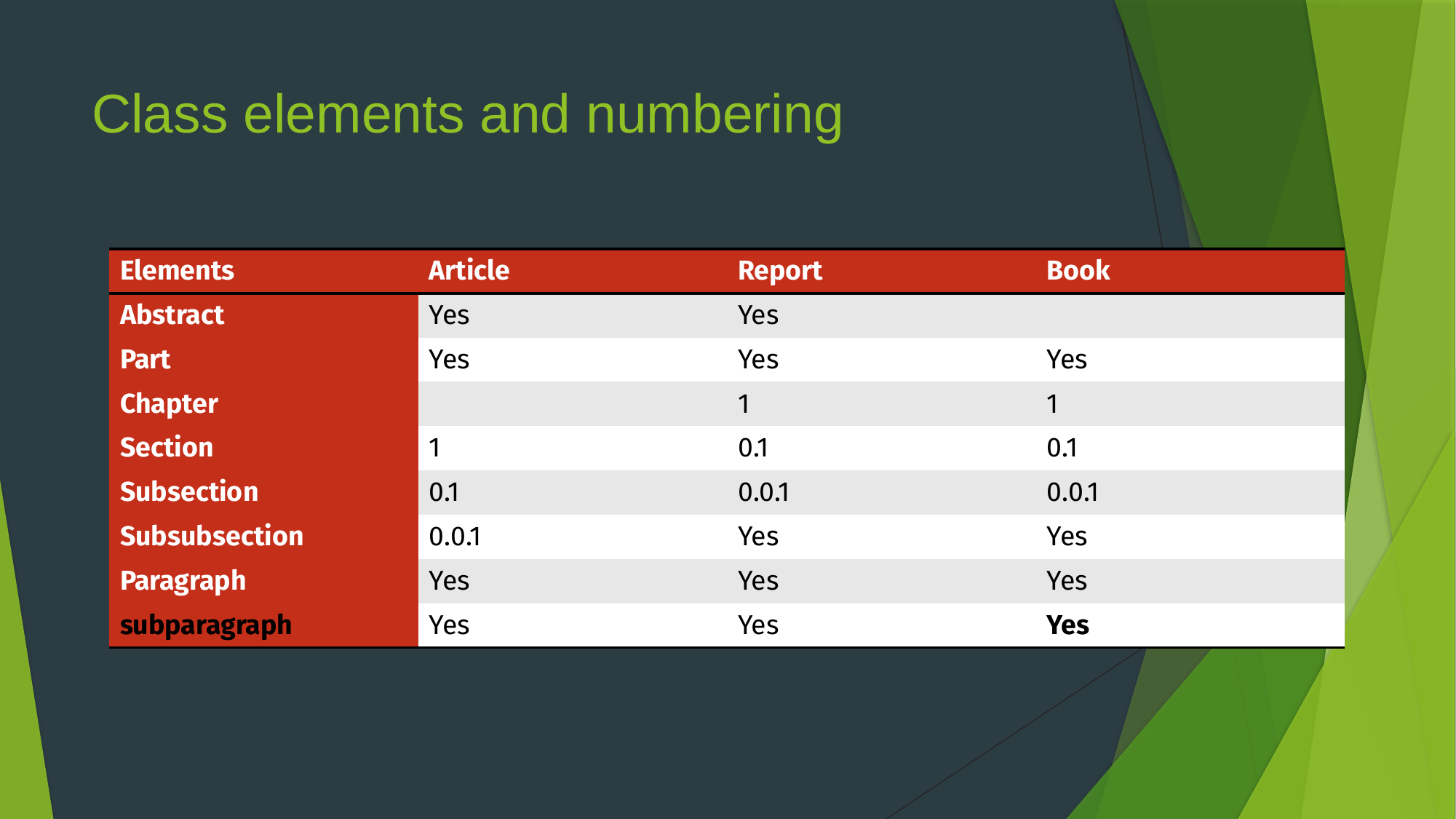

# Class elements and numbering
| Elements | Article | Report | Book |
| --- | --- | --- | --- |
| Abstract | Yes | Yes |  |
| Part | Yes | Yes | Yes |
| Chapter |  | 1 | 1 |
| Section | 1 | 0.1 | 0.1 |
| Subsection | 0.1 | 0.0.1 | 0.0.1 |
| Subsubsection | 0.0.1 | Yes | Yes |
| Paragraph | Yes | Yes | Yes |
| subparagraph | Yes | Yes | Yes |